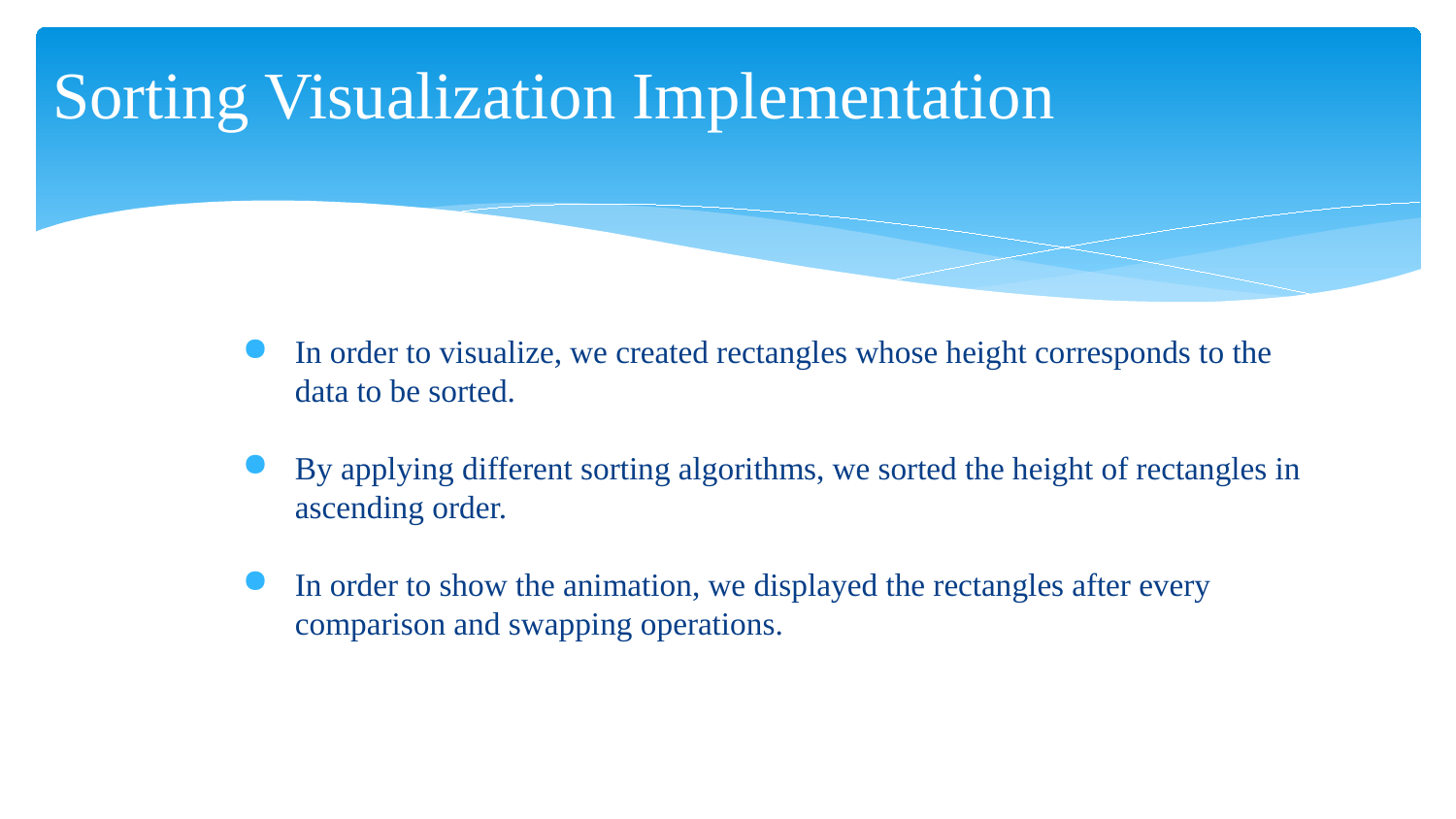

# Sorting Visualization Implementation
In order to visualize, we created rectangles whose height corresponds to the data to be sorted.

By applying different sorting algorithms, we sorted the height of rectangles in ascending order.

In order to show the animation, we displayed the rectangles after every comparison and swapping operations.